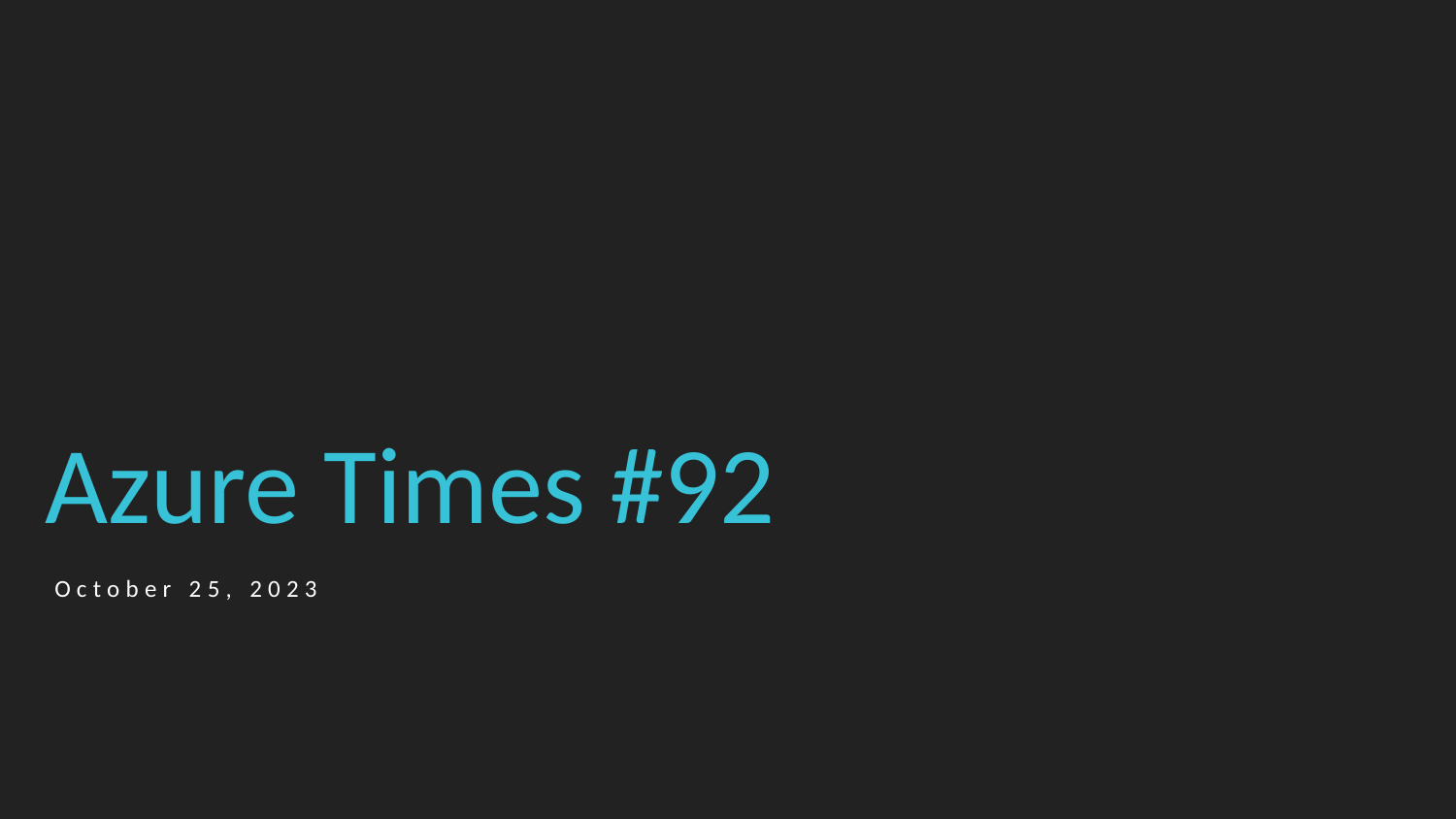

# Azure Times #92
October 25, 2023